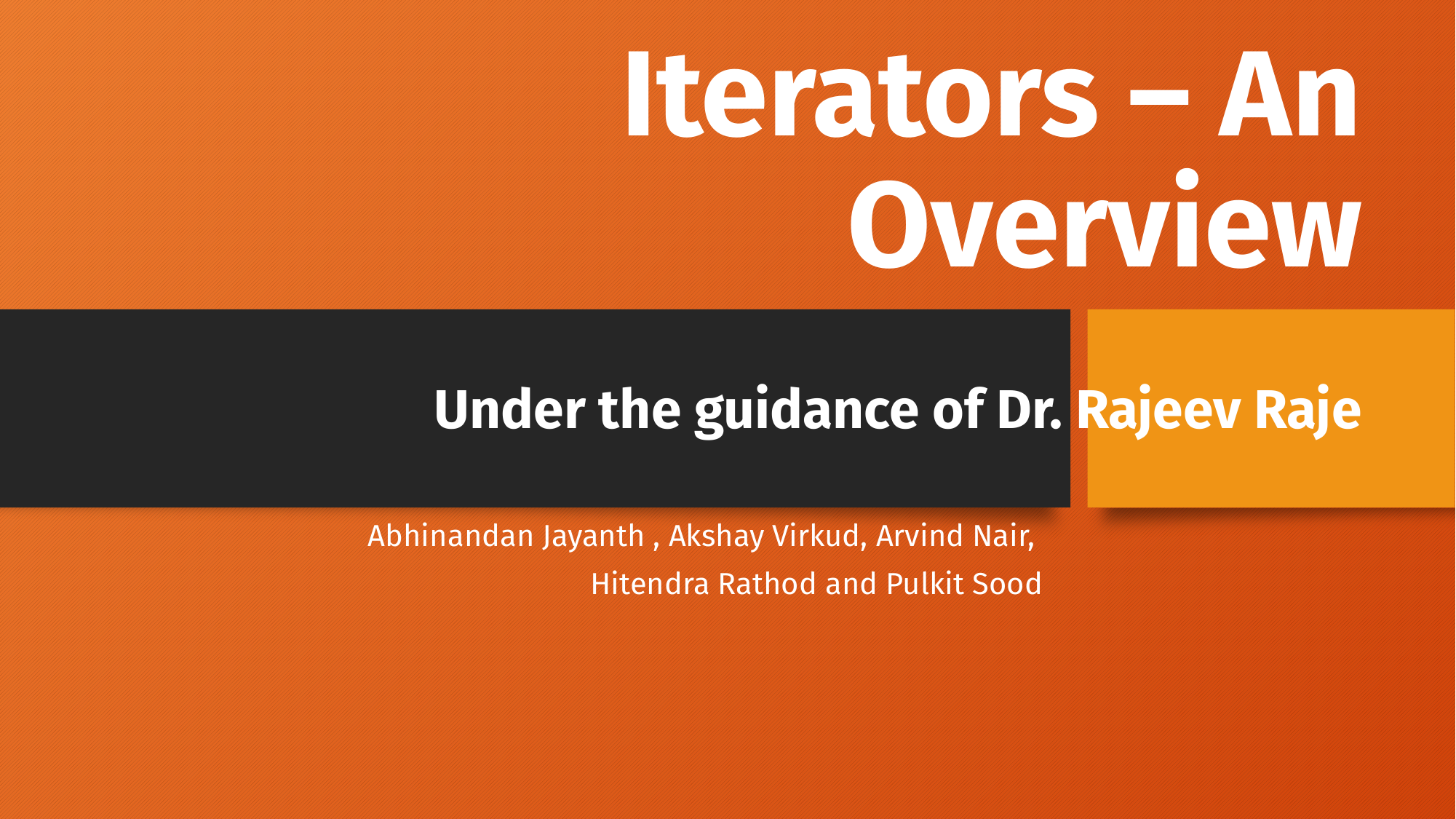

# Iterators – An Overview Under the guidance of Dr. Rajeev Raje
Abhinandan Jayanth , Akshay Virkud, Arvind Nair,
Hitendra Rathod and Pulkit Sood